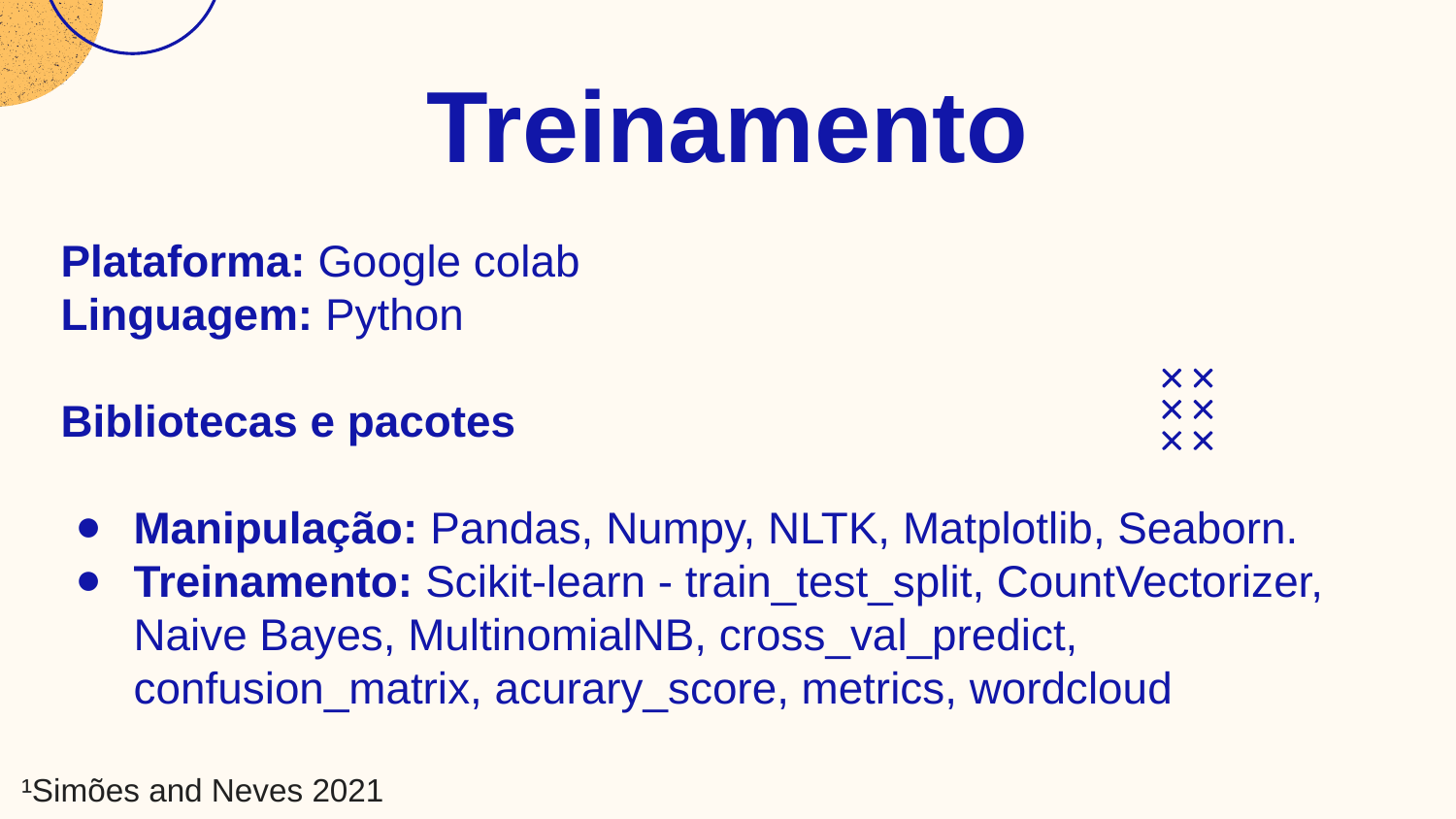

Treinamento
Plataforma: Google colab
Linguagem: Python

Bibliotecas e pacotes

Manipulação: Pandas, Numpy, NLTK, Matplotlib, Seaborn.
Treinamento: Scikit-learn - train_test_split, CountVectorizer, Naive Bayes, MultinomialNB, cross_val_predict, confusion_matrix, acurary_score, metrics, wordcloud

¹Simões and Neves 2021